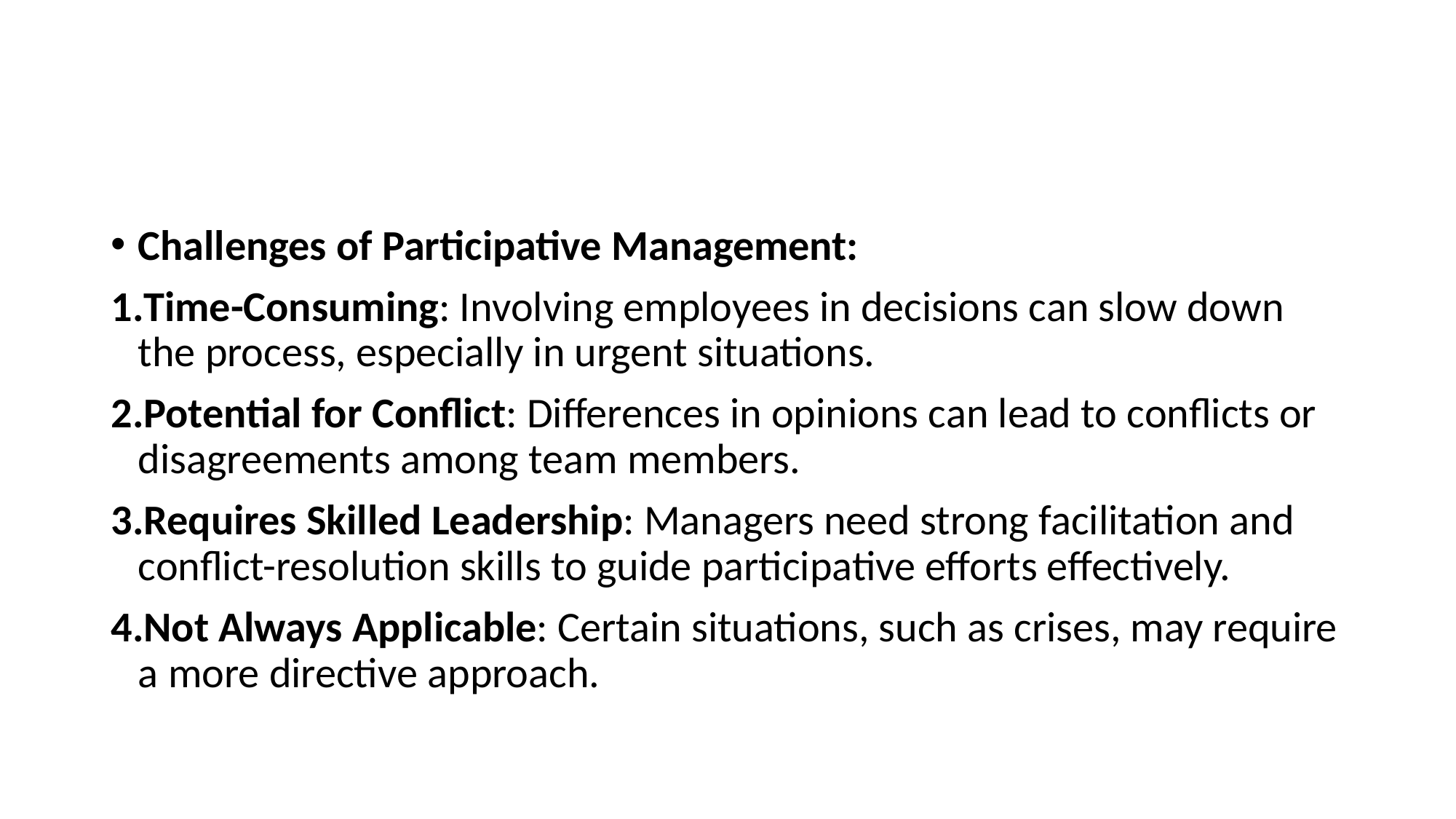

#
Challenges of Participative Management:
Time-Consuming: Involving employees in decisions can slow down the process, especially in urgent situations.
Potential for Conflict: Differences in opinions can lead to conflicts or disagreements among team members.
Requires Skilled Leadership: Managers need strong facilitation and conflict-resolution skills to guide participative efforts effectively.
Not Always Applicable: Certain situations, such as crises, may require a more directive approach.